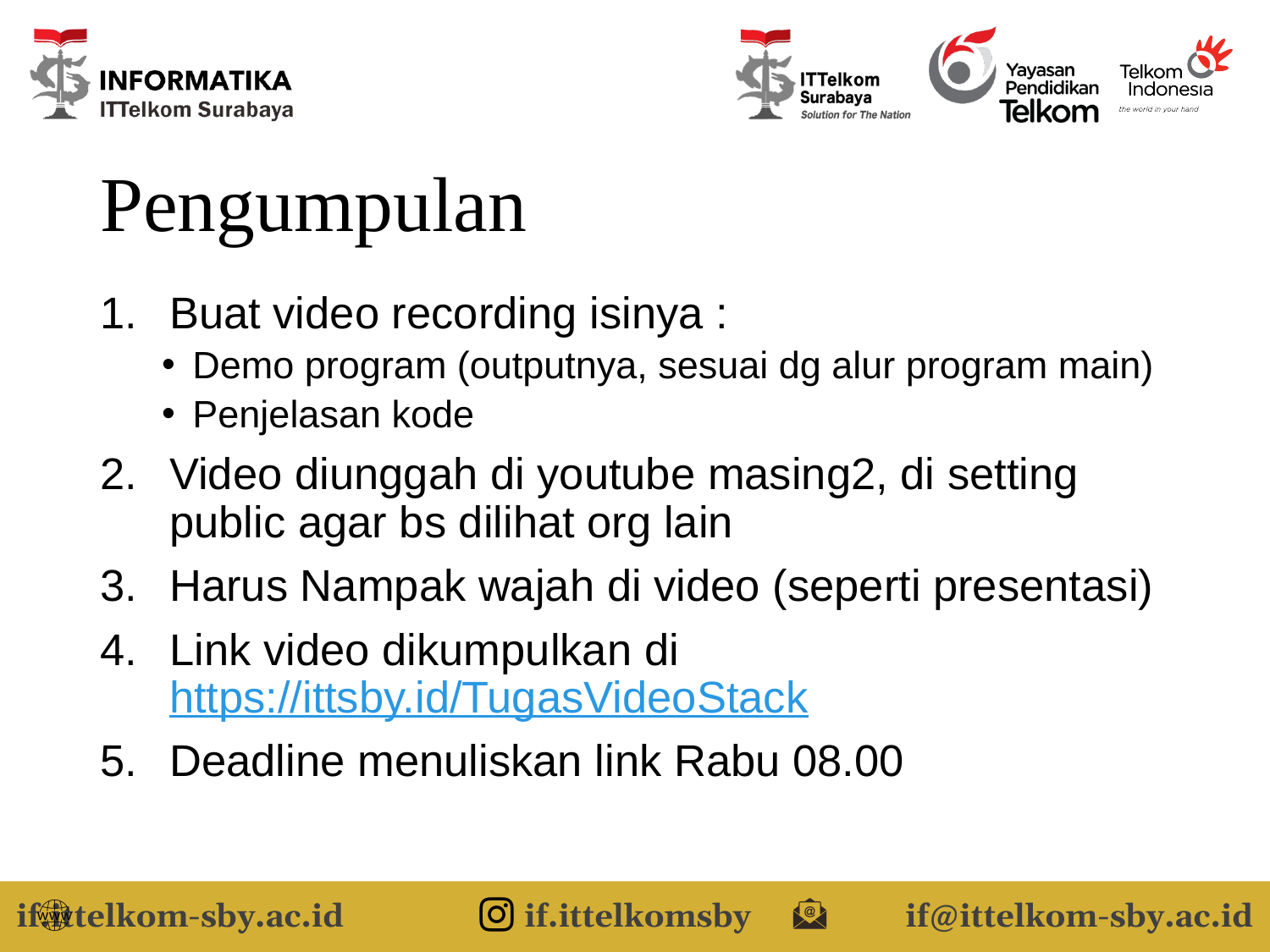

# Pengumpulan
Buat video recording isinya :
Demo program (outputnya, sesuai dg alur program main)
Penjelasan kode
Video diunggah di youtube masing2, di setting public agar bs dilihat org lain
Harus Nampak wajah di video (seperti presentasi)
Link video dikumpulkan di https://ittsby.id/TugasVideoStack
Deadline menuliskan link Rabu 08.00